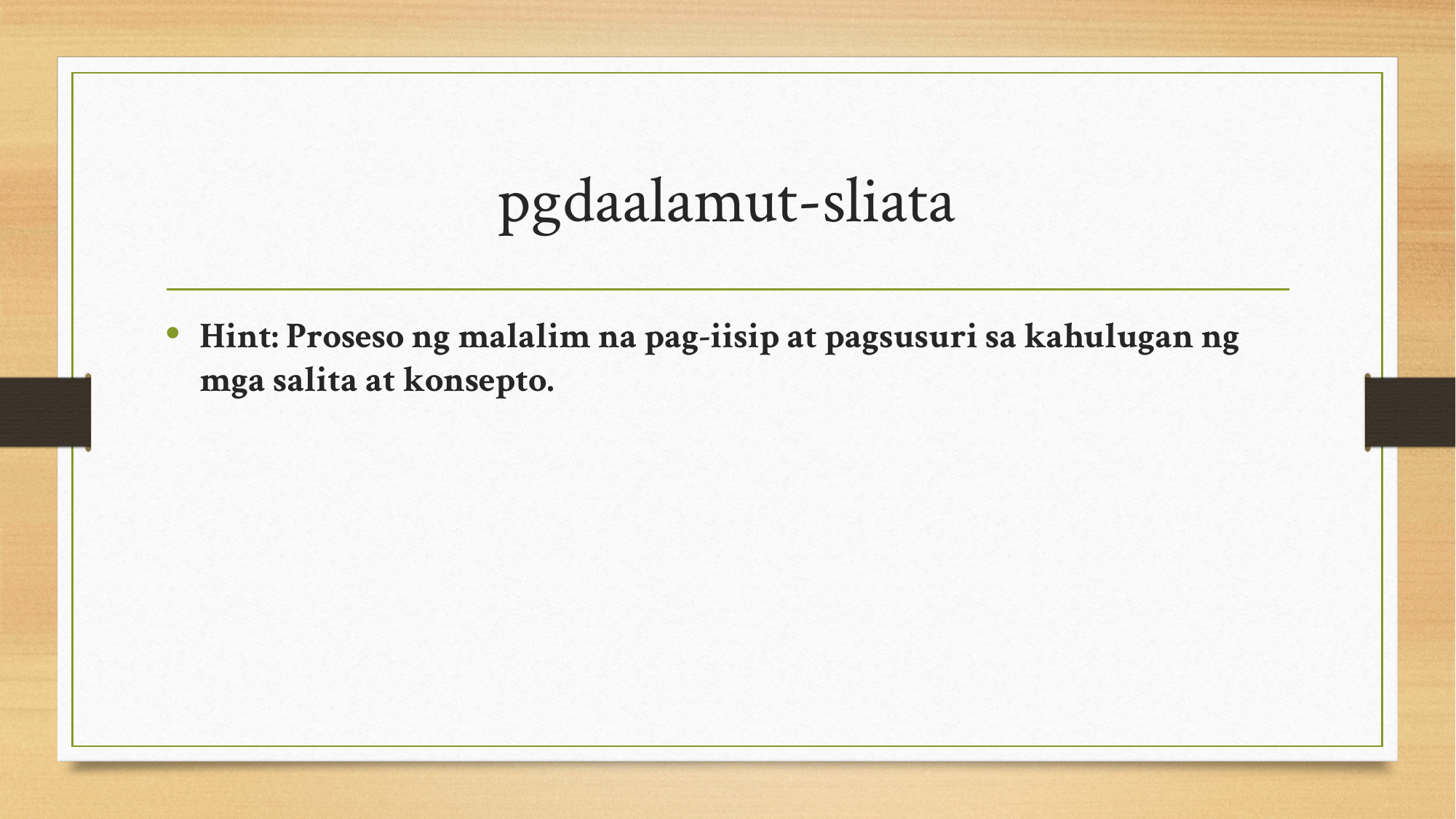

# pgdaalamut-sliata
Hint: Proseso ng malalim na pag-iisip at pagsusuri sa kahulugan ng mga salita at konsepto.